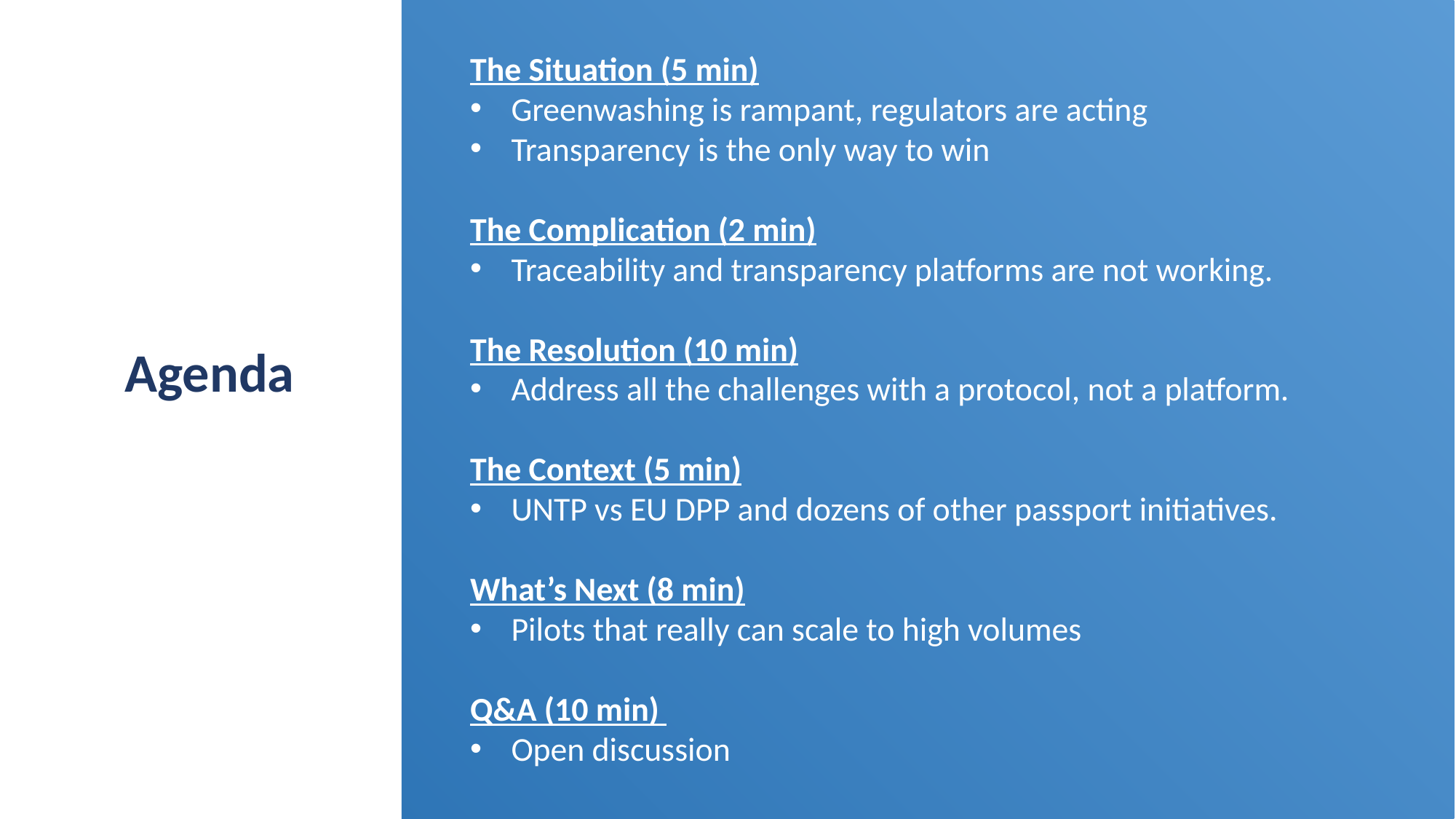

The Situation (5 min)
Greenwashing is rampant, regulators are acting
Transparency is the only way to win

The Complication (2 min)
Traceability and transparency platforms are not working.

The Resolution (10 min)
Address all the challenges with a protocol, not a platform.

The Context (5 min)
UNTP vs EU DPP and dozens of other passport initiatives.

What’s Next (8 min)
Pilots that really can scale to high volumes

Q&A (10 min)
Open discussion
Agenda